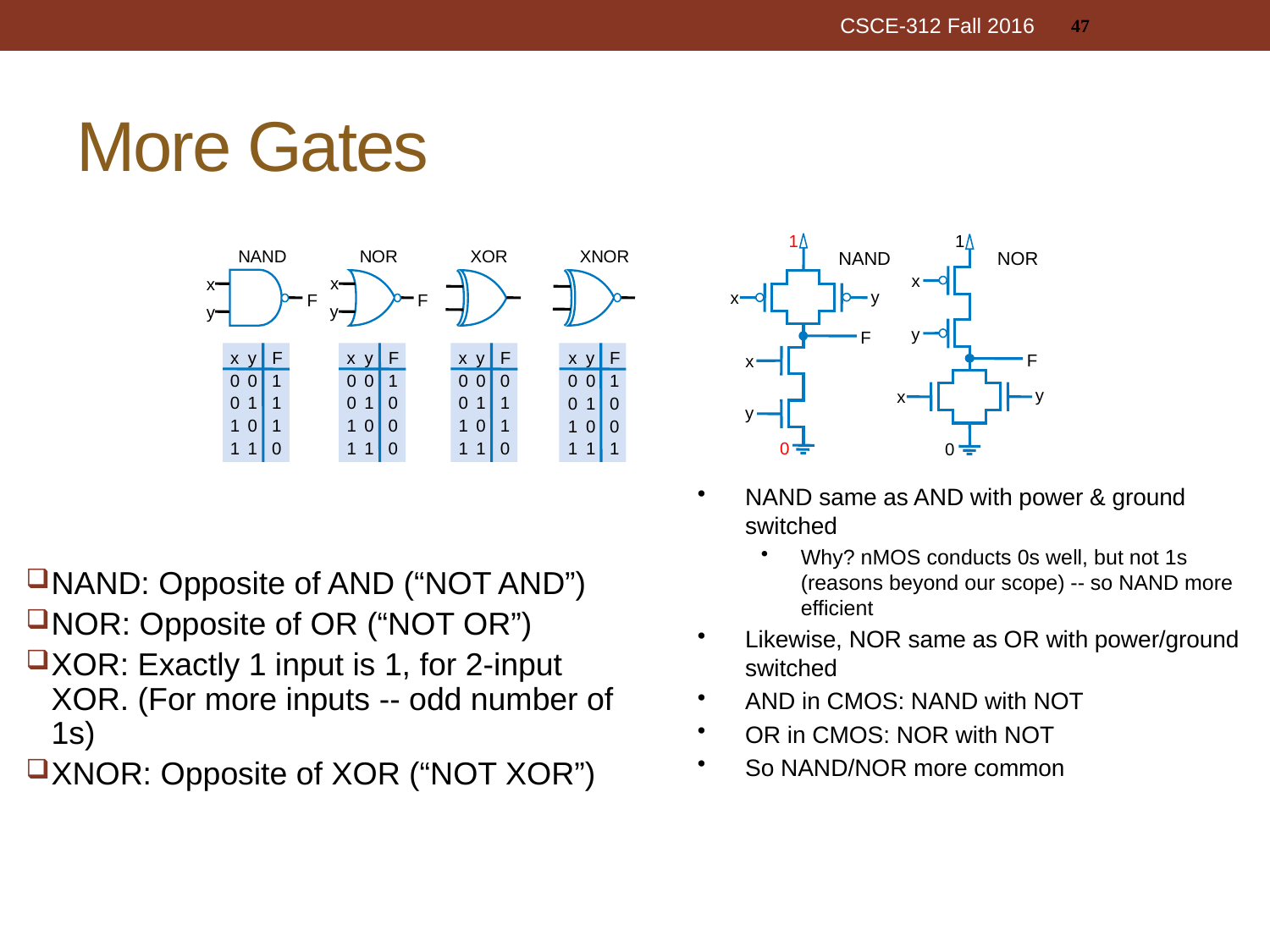

47
CSCE-312 Fall 2016
# More Gates
1

x

y

F

y
x

0

1

y
x

F

x

y

0

NAND
NOR
NAND
NOR
XNOR
XOR

x
x

F
F

y
y

x
y
F
x
y
F
x
y
F
x
y
F

0
0
1
0
0
1
0
0
0
0
0
1
0
1
1
0
1
0
0
1
1
0
1
0
1
0
1
1
0
0
1
0
1
1
0
0
1
1
0
1
1
0
1
1
0
1
1
1
NAND same as AND with power & ground switched
Why? nMOS conducts 0s well, but not 1s (reasons beyond our scope) -- so NAND more efficient
Likewise, NOR same as OR with power/ground switched
AND in CMOS: NAND with NOT
OR in CMOS: NOR with NOT
So NAND/NOR more common
NAND: Opposite of AND (“NOT AND”)
NOR: Opposite of OR (“NOT OR”)
XOR: Exactly 1 input is 1, for 2-input XOR. (For more inputs -- odd number of 1s)
XNOR: Opposite of XOR (“NOT XOR”)